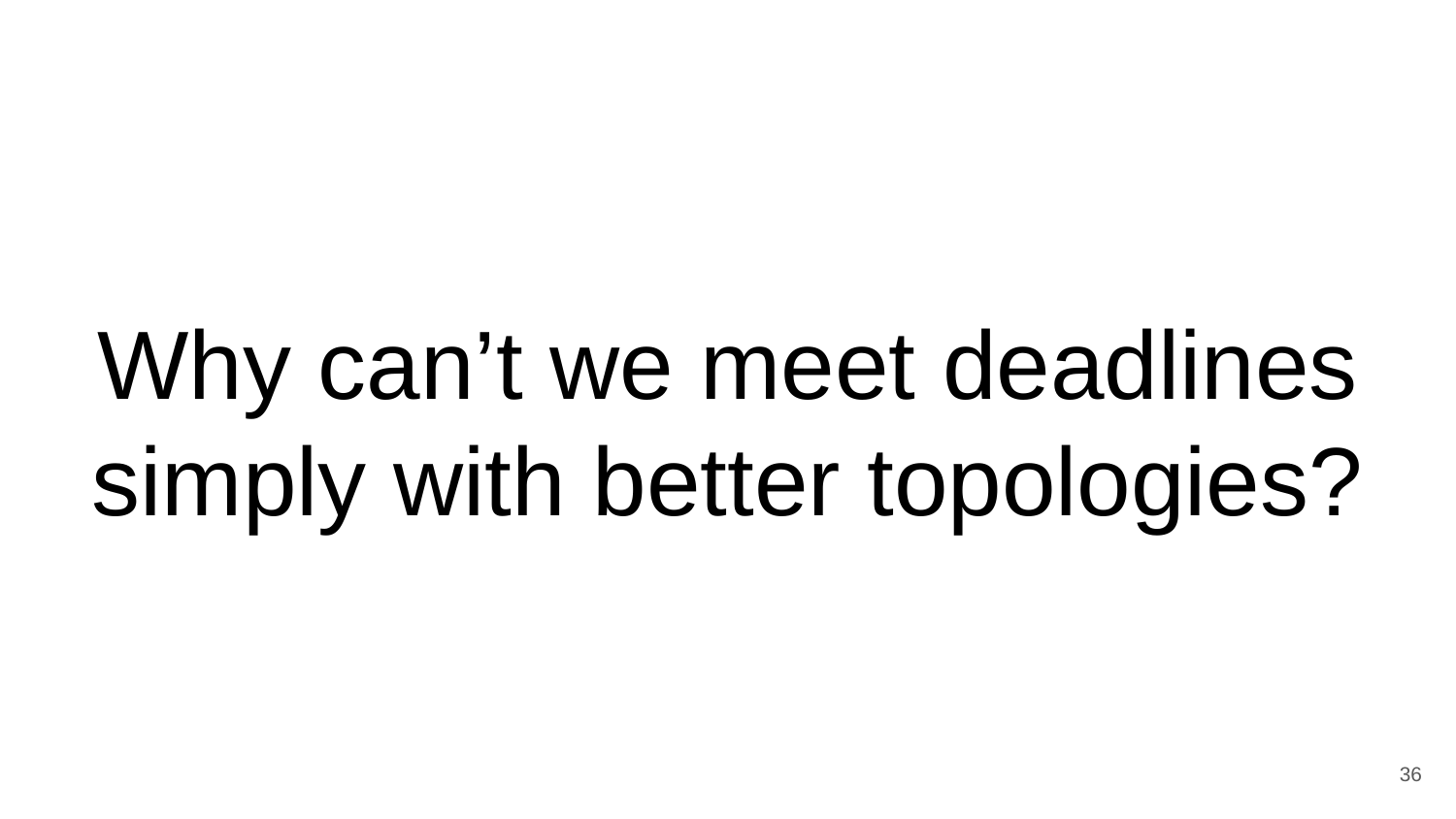

# Why can’t we meet deadlines simply with better topologies?
36